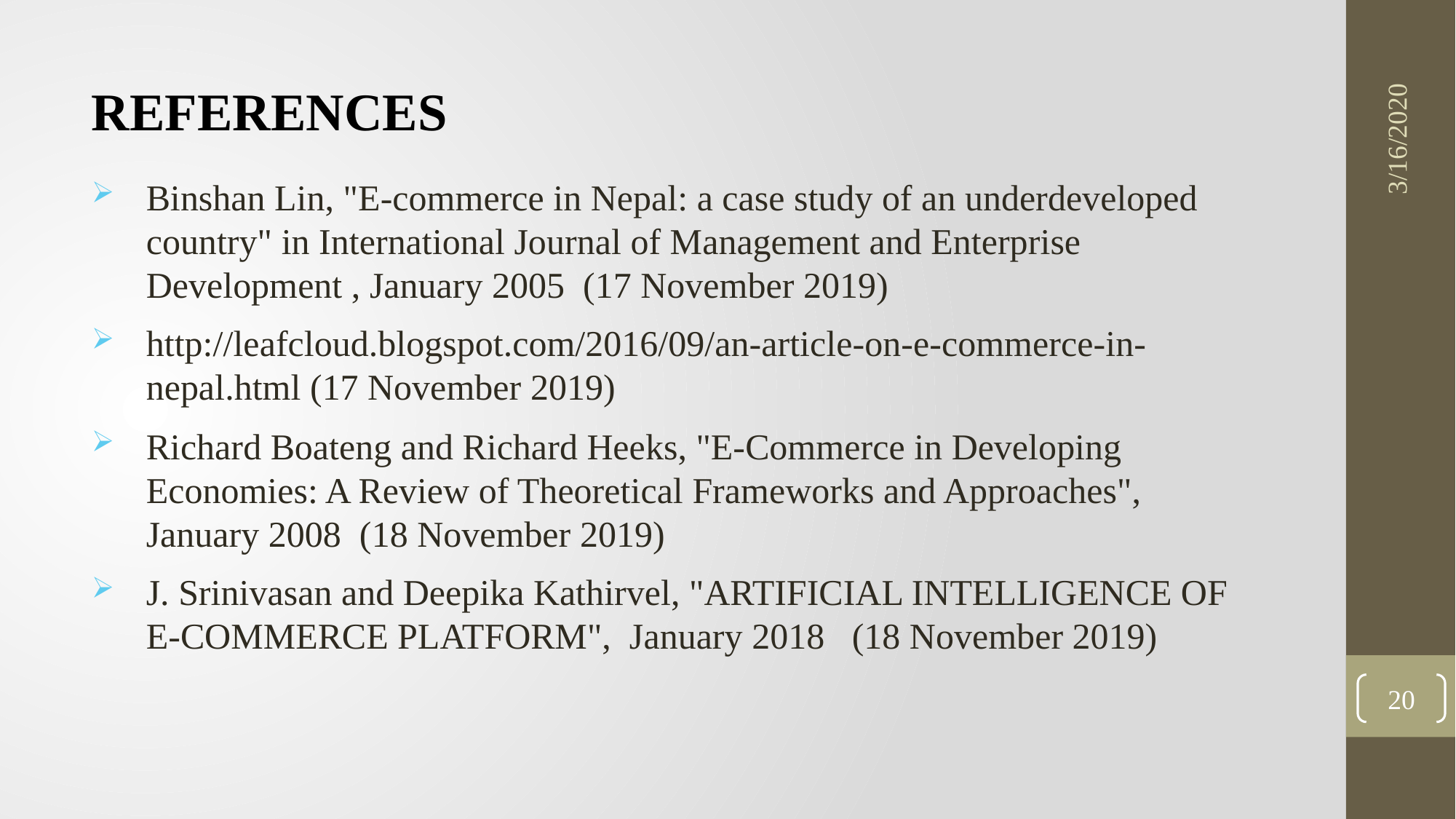

REFERENCES
Binshan Lin, "E-commerce in Nepal: a case study of an underdeveloped country" in International Journal of Management and Enterprise Development , January 2005  (17 November 2019)
http://leafcloud.blogspot.com/2016/09/an-article-on-e-commerce-in-nepal.html (17 November 2019)
Richard Boateng and Richard Heeks, "E-Commerce in Developing Economies: A Review of Theoretical Frameworks and Approaches", January 2008  (18 November 2019)
J. Srinivasan and Deepika Kathirvel, "ARTIFICIAL INTELLIGENCE OF E-COMMERCE PLATFORM",  January 2018   (18 November 2019)

3/16/2020
20